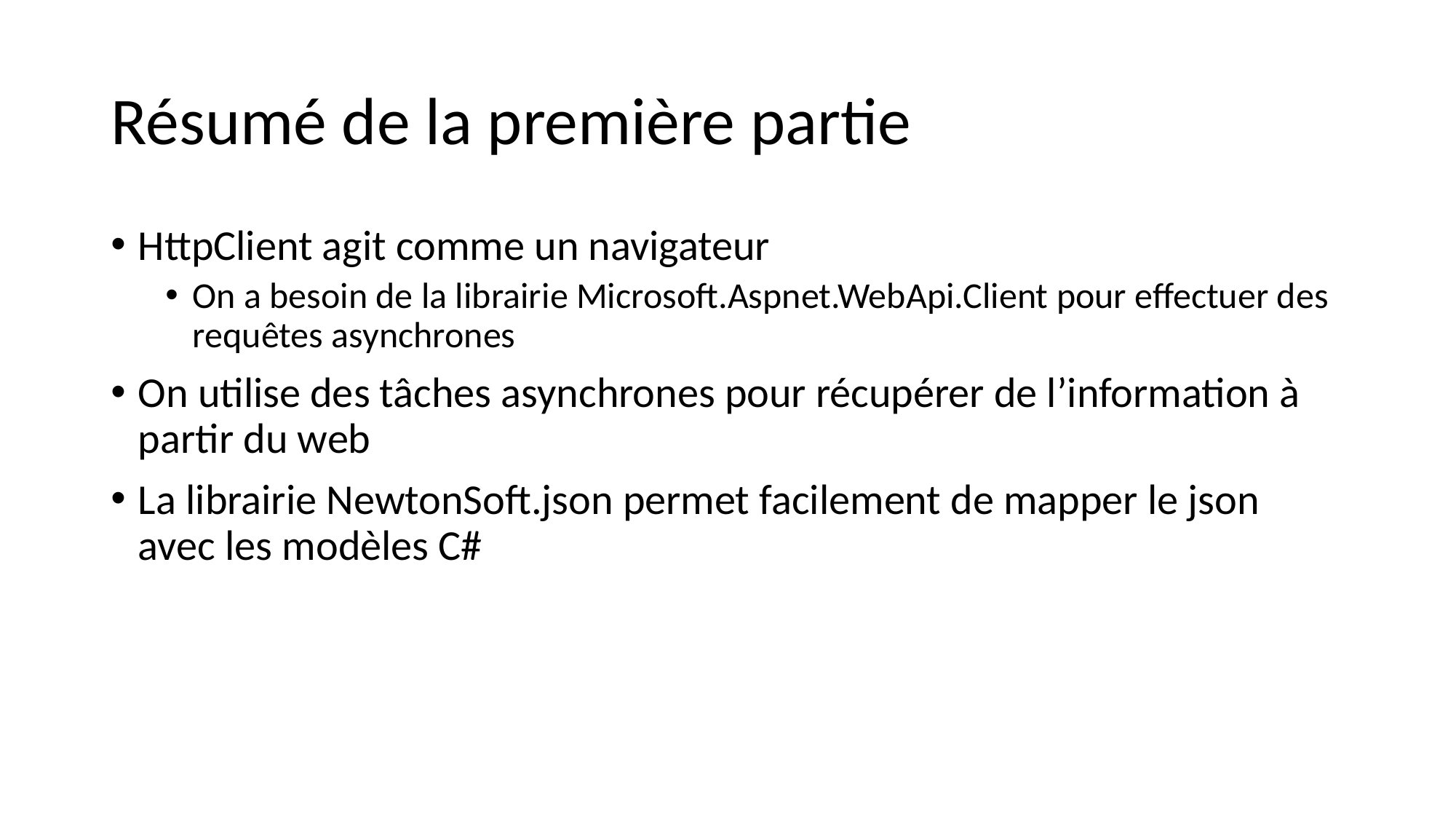

# Résumé de la première partie
HttpClient agit comme un navigateur
On a besoin de la librairie Microsoft.Aspnet.WebApi.Client pour effectuer des requêtes asynchrones
On utilise des tâches asynchrones pour récupérer de l’information à partir du web
La librairie NewtonSoft.json permet facilement de mapper le json avec les modèles C#